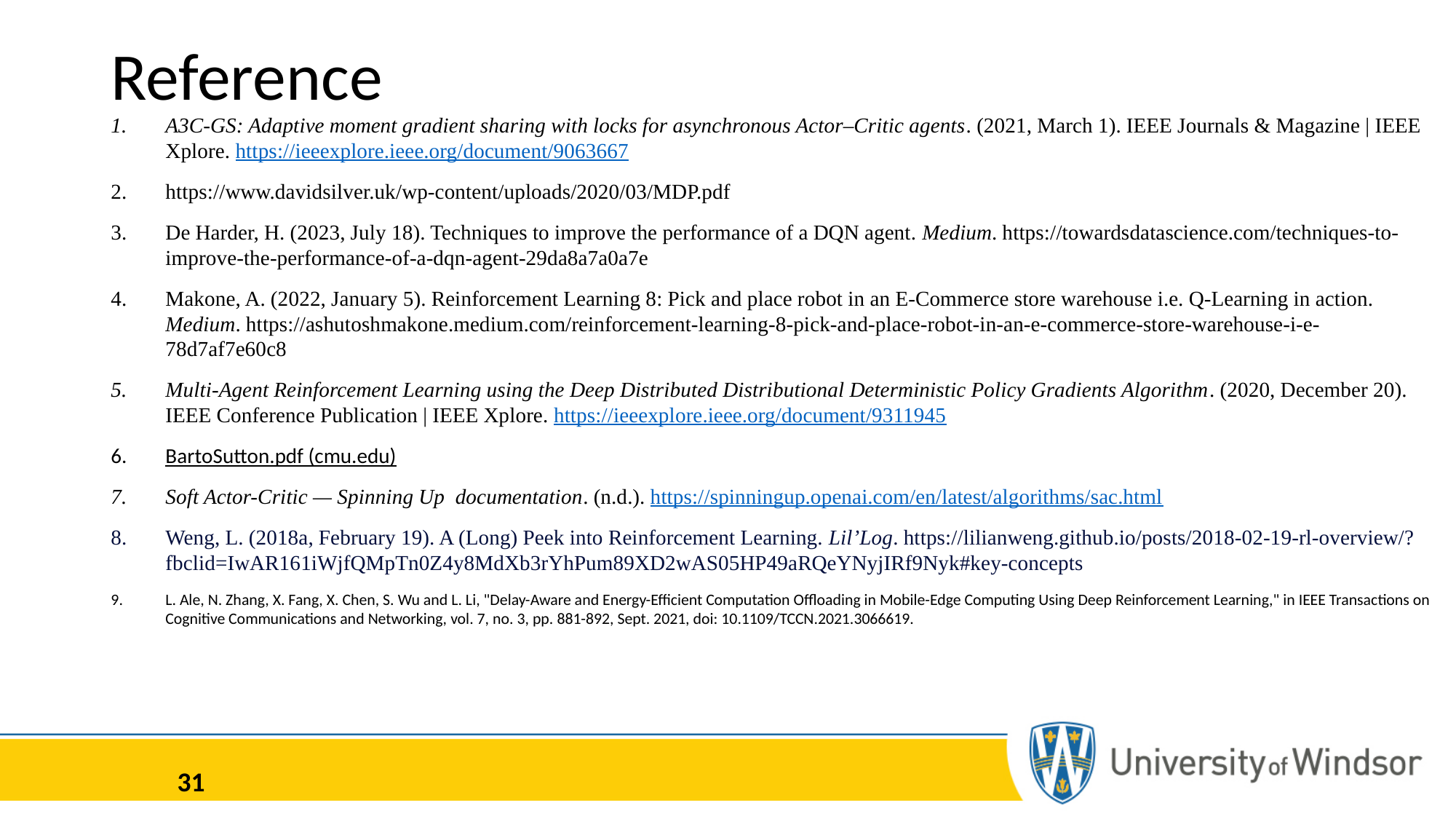

# Reference
A3C-GS: Adaptive moment gradient sharing with locks for asynchronous Actor–Critic agents. (2021, March 1). IEEE Journals & Magazine | IEEE Xplore. https://ieeexplore.ieee.org/document/9063667
https://www.davidsilver.uk/wp-content/uploads/2020/03/MDP.pdf
De Harder, H. (2023, July 18). Techniques to improve the performance of a DQN agent. Medium. https://towardsdatascience.com/techniques-to-improve-the-performance-of-a-dqn-agent-29da8a7a0a7e
Makone, A. (2022, January 5). Reinforcement Learning 8: Pick and place robot in an E-Commerce store warehouse i.e. Q-Learning in action. Medium. https://ashutoshmakone.medium.com/reinforcement-learning-8-pick-and-place-robot-in-an-e-commerce-store-warehouse-i-e-78d7af7e60c8
Multi-Agent Reinforcement Learning using the Deep Distributed Distributional Deterministic Policy Gradients Algorithm. (2020, December 20). IEEE Conference Publication | IEEE Xplore. https://ieeexplore.ieee.org/document/9311945
BartoSutton.pdf (cmu.edu)
Soft Actor-Critic — Spinning Up  documentation. (n.d.). https://spinningup.openai.com/en/latest/algorithms/sac.html
Weng, L. (2018a, February 19). A (Long) Peek into Reinforcement Learning. Lil’Log. https://lilianweng.github.io/posts/2018-02-19-rl-overview/?fbclid=IwAR161iWjfQMpTn0Z4y8MdXb3rYhPum89XD2wAS05HP49aRQeYNyjIRf9Nyk#key-concepts
L. Ale, N. Zhang, X. Fang, X. Chen, S. Wu and L. Li, "Delay-Aware and Energy-Efficient Computation Offloading in Mobile-Edge Computing Using Deep Reinforcement Learning," in IEEE Transactions on Cognitive Communications and Networking, vol. 7, no. 3, pp. 881-892, Sept. 2021, doi: 10.1109/TCCN.2021.3066619.

31